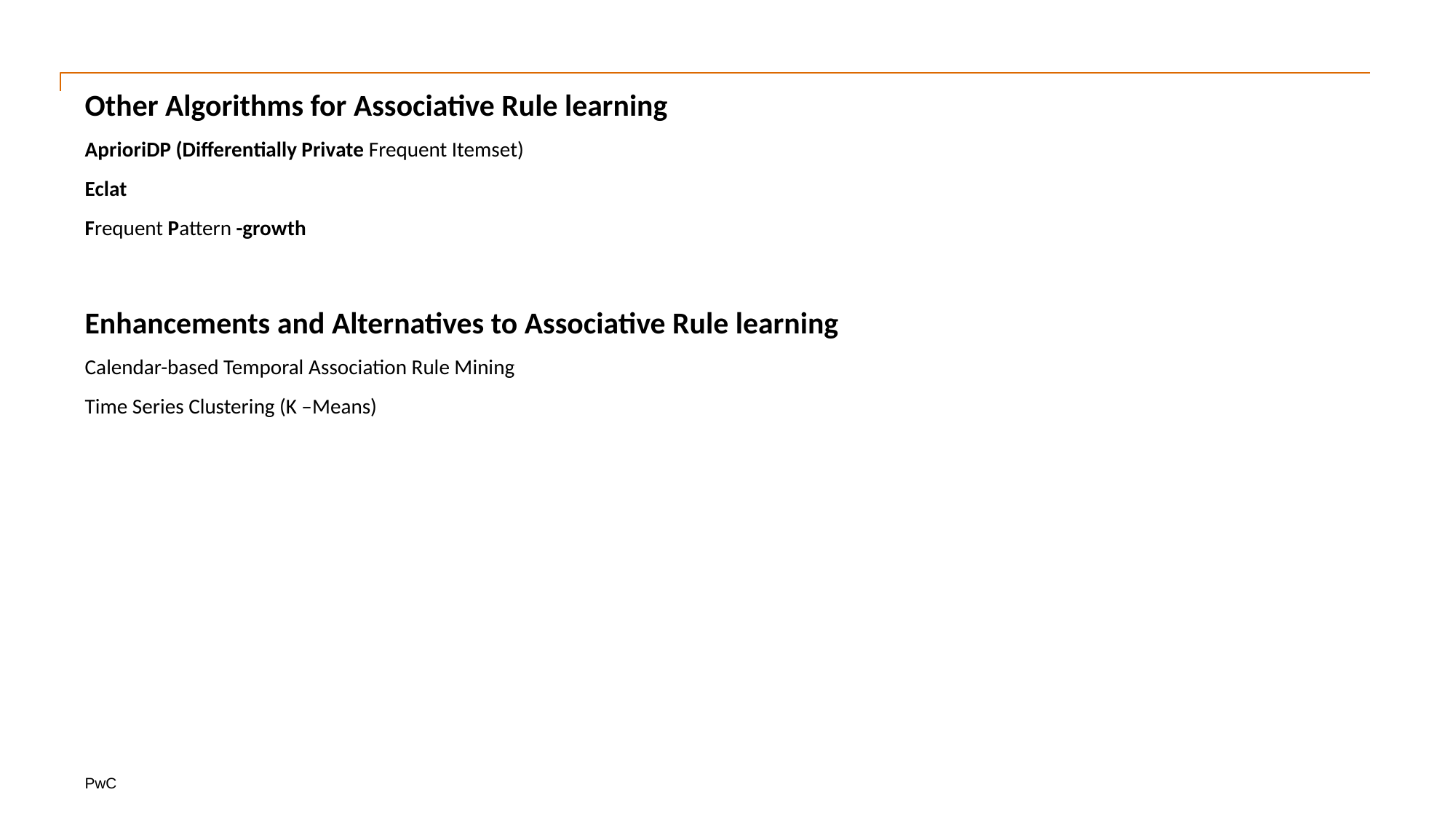

Other Algorithms for Associative Rule learning
AprioriDP (Differentially Private Frequent Itemset)
Eclat
Frequent Pattern -growth

Enhancements and Alternatives to Associative Rule learning
Calendar-based Temporal Association Rule Mining
Time Series Clustering (K –Means)